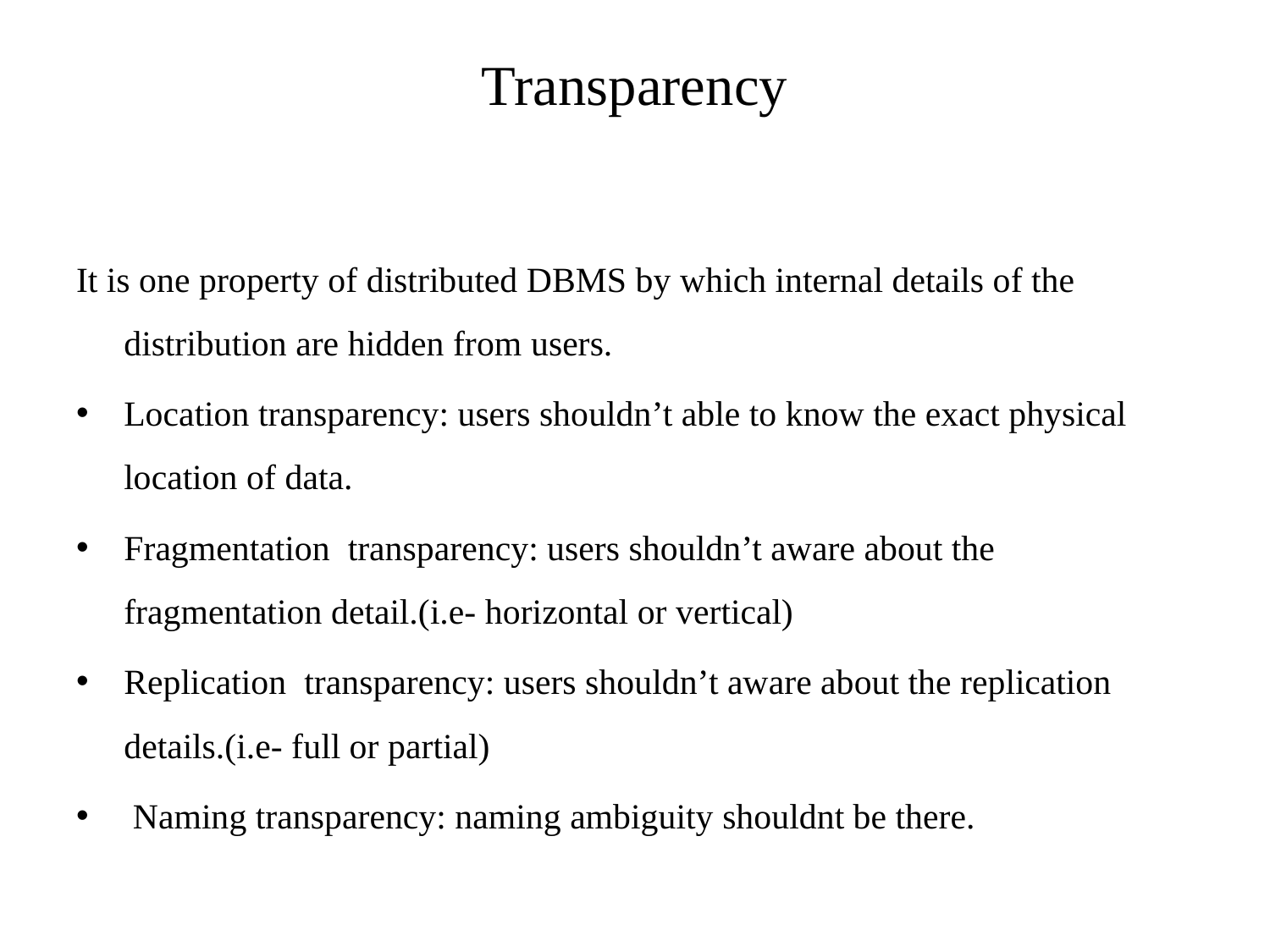

# Transparency

It is one property of distributed DBMS by which internal details of the distribution are hidden from users.
Location transparency: users shouldn’t able to know the exact physical location of data.
Fragmentation  transparency: users shouldn’t aware about the fragmentation detail.(i.e- horizontal or vertical)
Replication  transparency: users shouldn’t aware about the replication details.(i.e- full or partial)
 Naming transparency: naming ambiguity shouldnt be there.